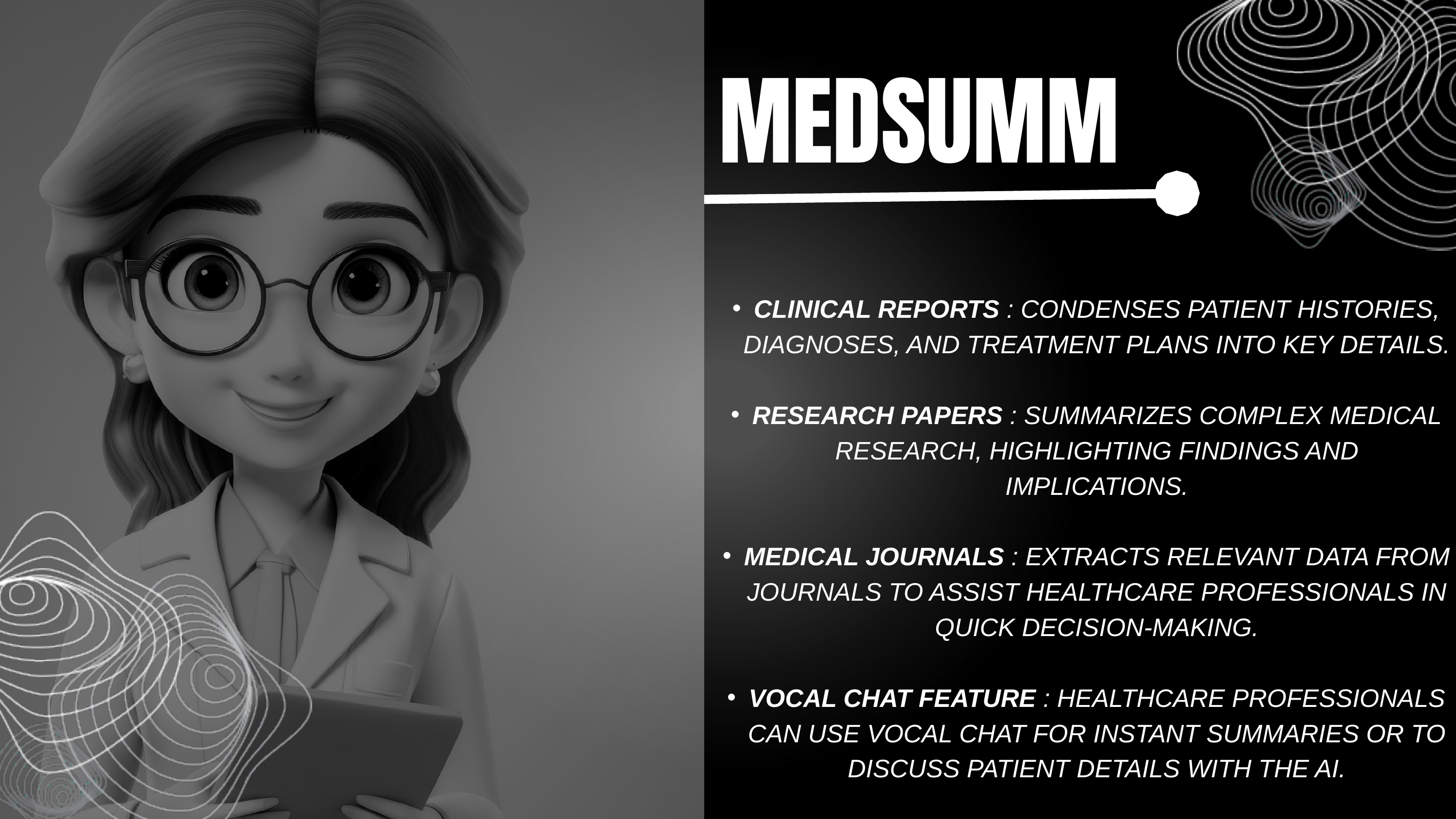

MEDSUMM

CLINICAL REPORTS : CONDENSES PATIENT HISTORIES, DIAGNOSES, AND TREATMENT PLANS INTO KEY DETAILS.

RESEARCH PAPERS : SUMMARIZES COMPLEX MEDICAL RESEARCH, HIGHLIGHTING FINDINGS AND IMPLICATIONS.

MEDICAL JOURNALS : EXTRACTS RELEVANT DATA FROM JOURNALS TO ASSIST HEALTHCARE PROFESSIONALS IN QUICK DECISION-MAKING.

VOCAL CHAT FEATURE : HEALTHCARE PROFESSIONALS CAN USE VOCAL CHAT FOR INSTANT SUMMARIES OR TO DISCUSS PATIENT DETAILS WITH THE AI.